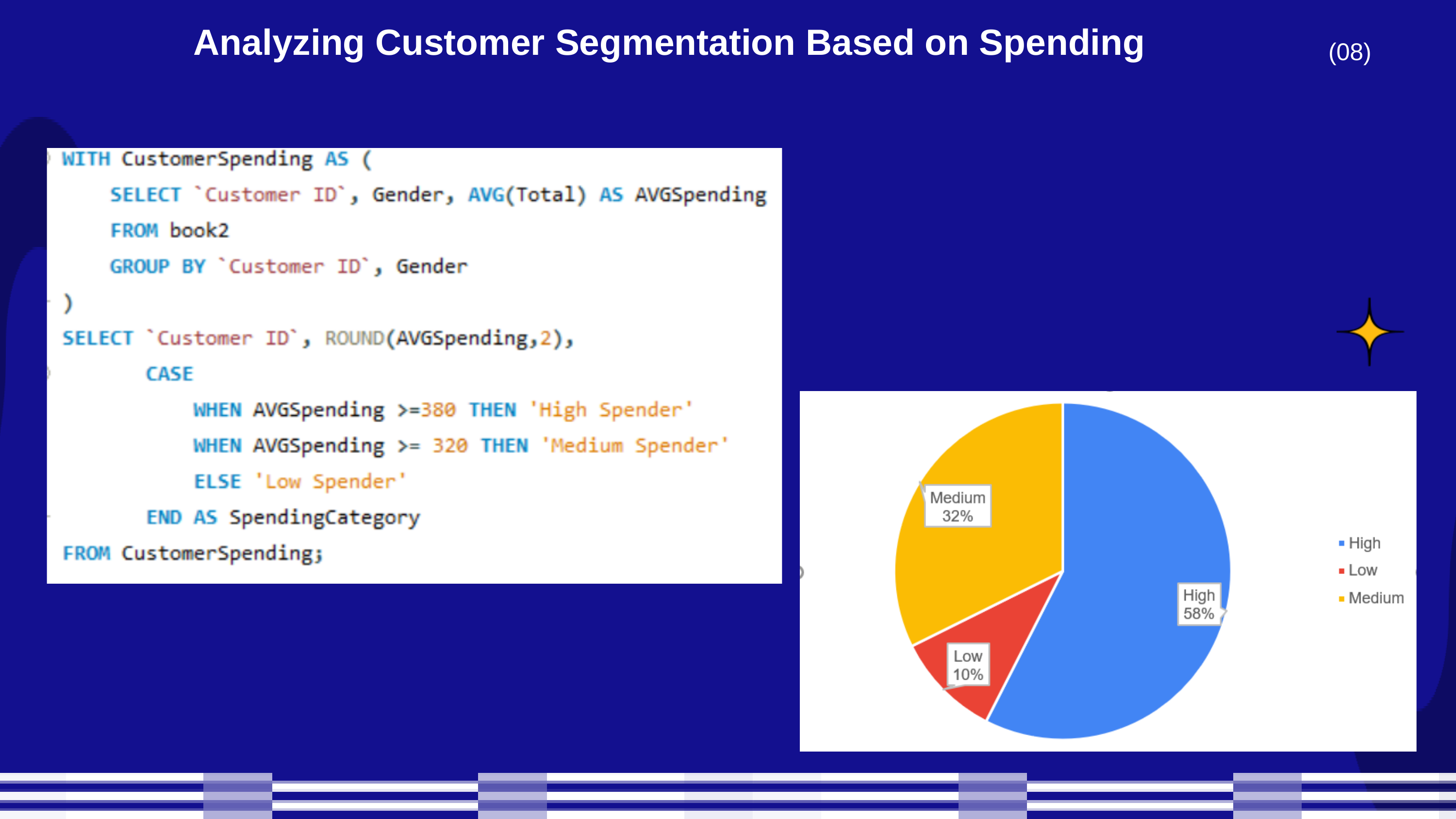

Analyzing Customer Segmentation Based on Spending
(08)